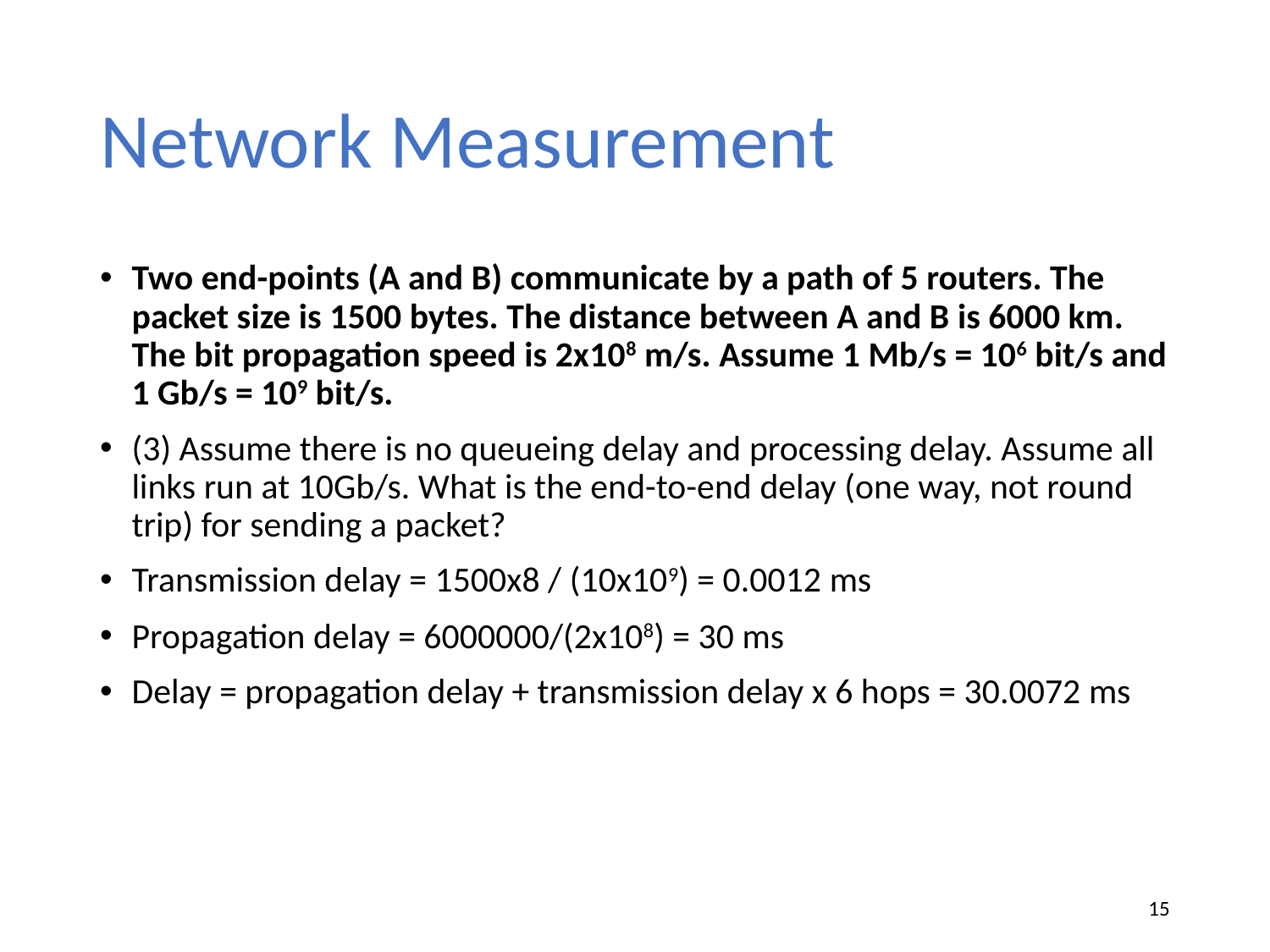

# Network Measurement
Two end-points (A and B) communicate by a path of 5 routers. The packet size is 1500 bytes. The distance between A and B is 6000 km. The bit propagation speed is 2x108 m/s. Assume 1 Mb/s = 106 bit/s and 1 Gb/s = 109 bit/s.
(3) Assume there is no queueing delay and processing delay. Assume all links run at 10Gb/s. What is the end-to-end delay (one way, not round trip) for sending a packet?
Transmission delay = 1500x8 / (10x109) = 0.0012 ms
Propagation delay = 6000000/(2x108) = 30 ms
Delay = propagation delay + transmission delay x 6 hops = 30.0072 ms

15